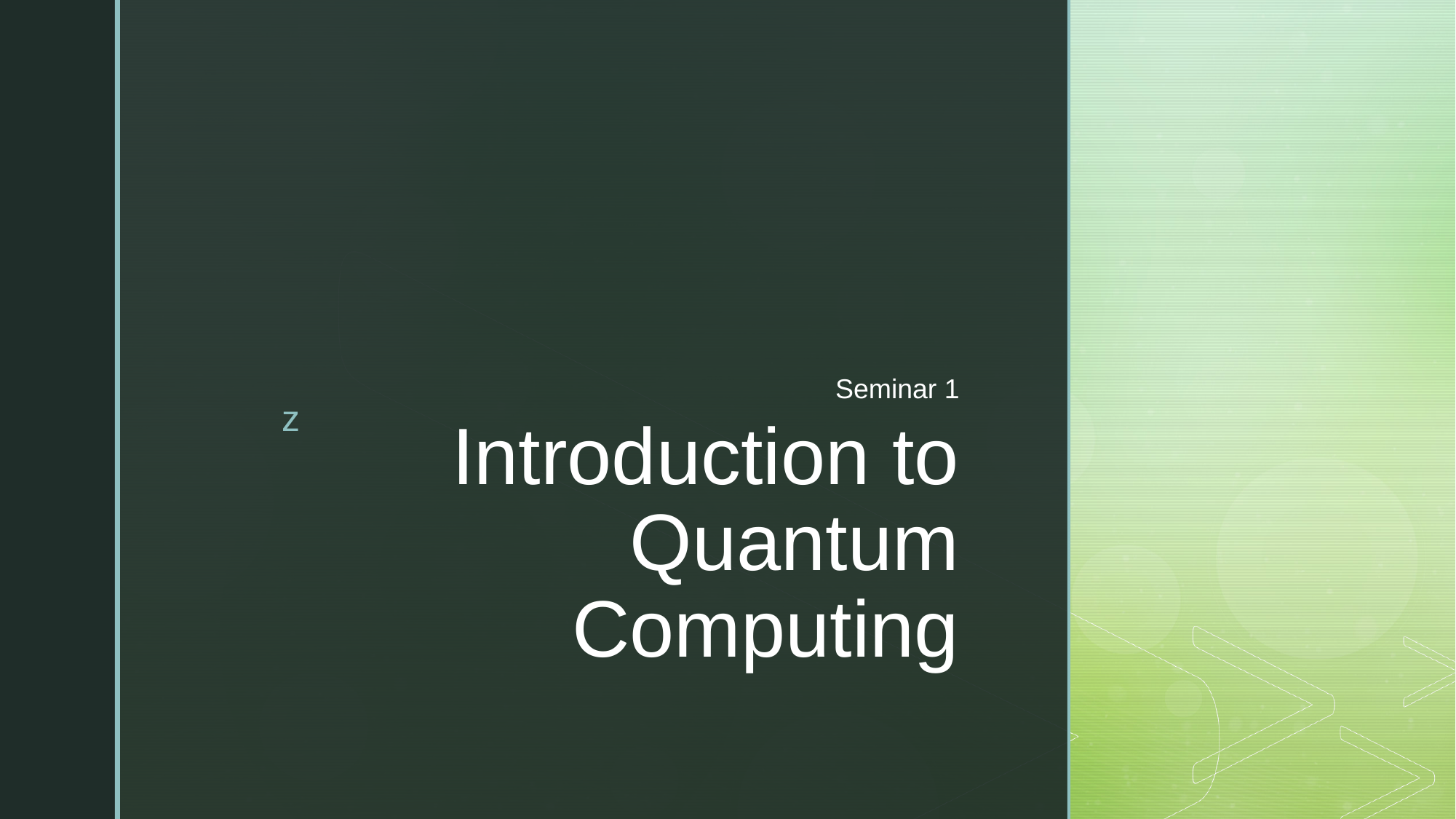

Seminar 1
# Introduction to Quantum Computing